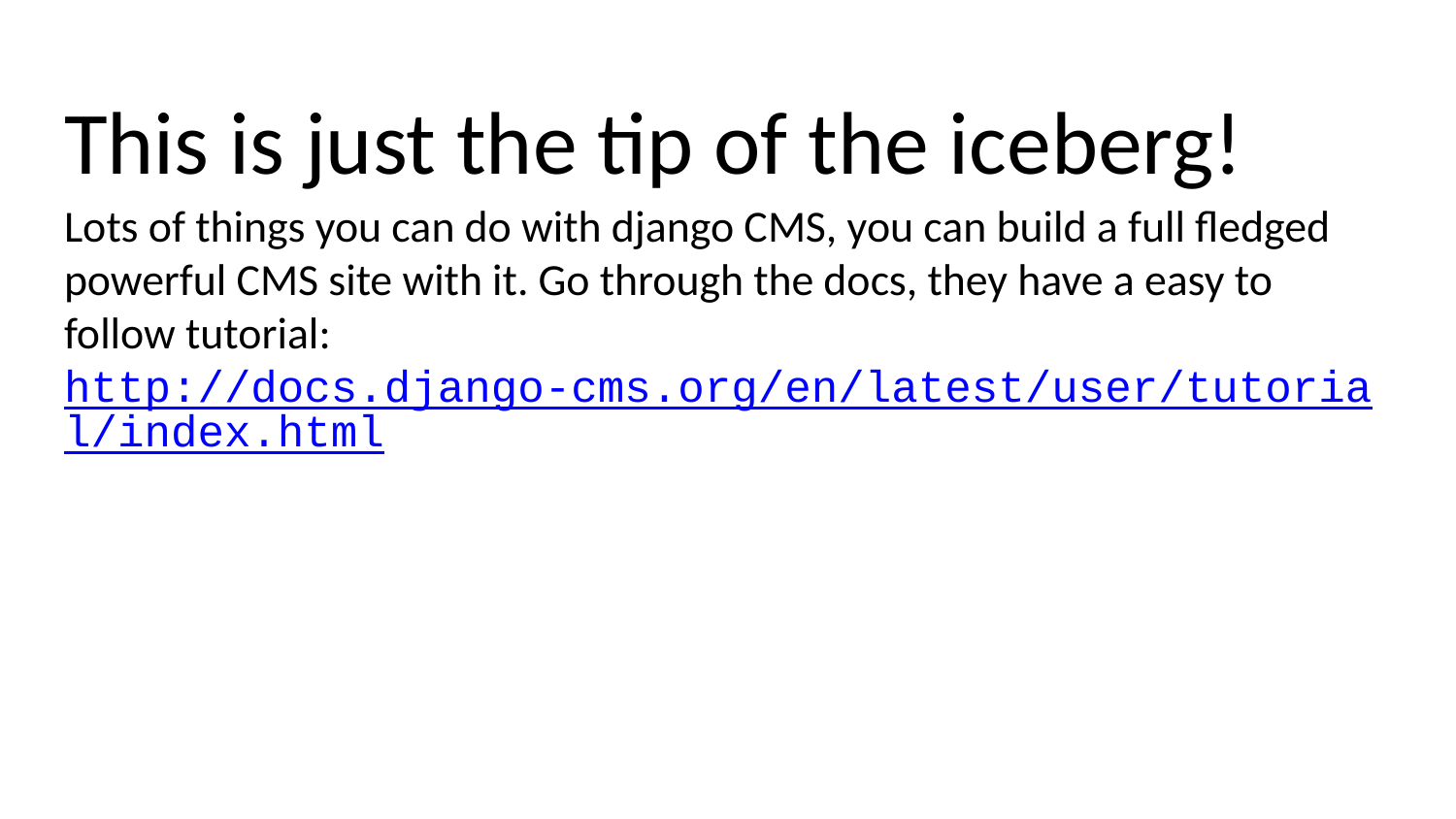

# This is just the tip of the iceberg!
Lots of things you can do with django CMS, you can build a full fledged powerful CMS site with it. Go through the docs, they have a easy to follow tutorial: http://docs.django-cms.org/en/latest/user/tutorial/index.html